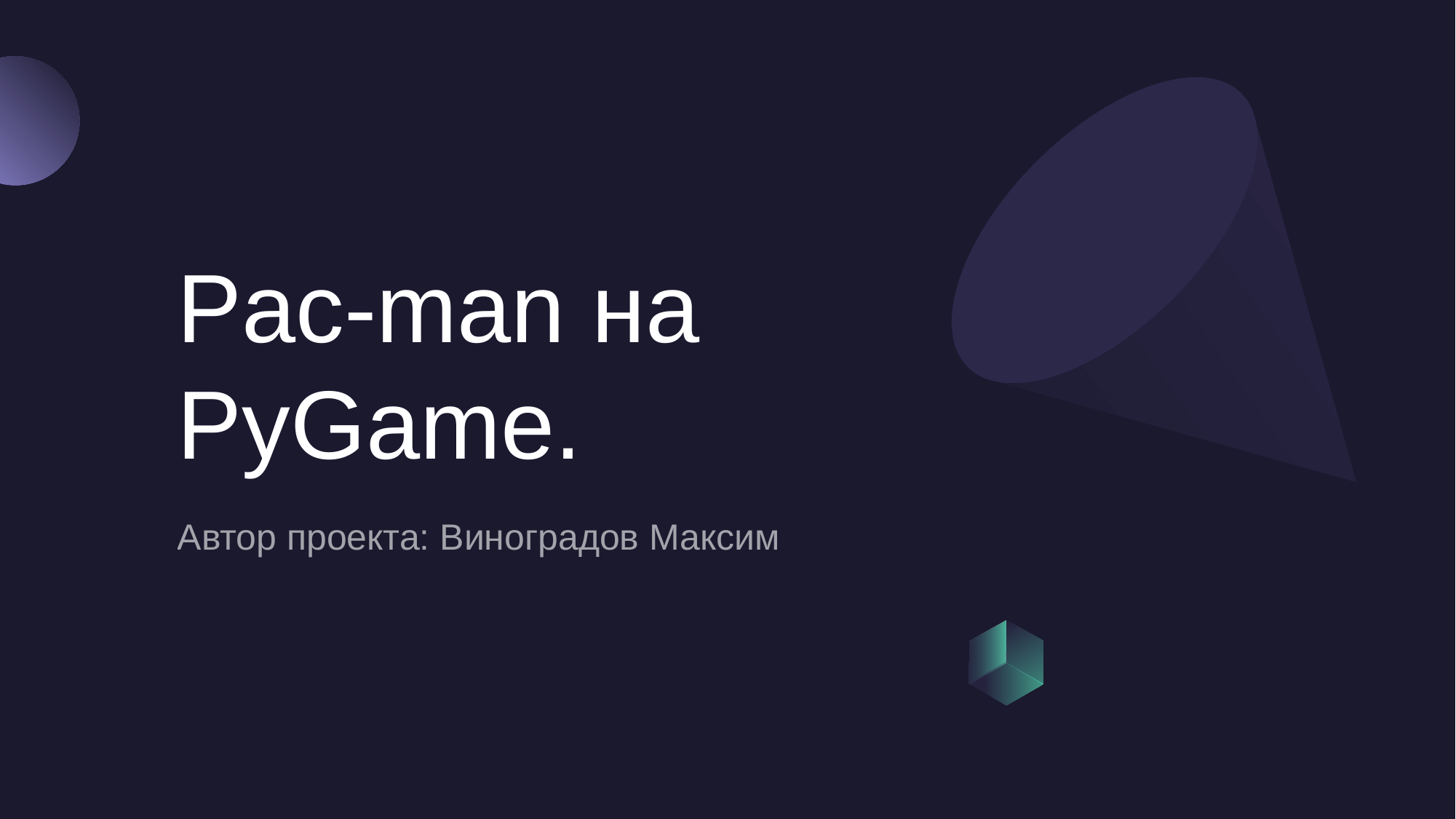

# Pac-man на PyGame.

Автор проекта: Виноградов Максим